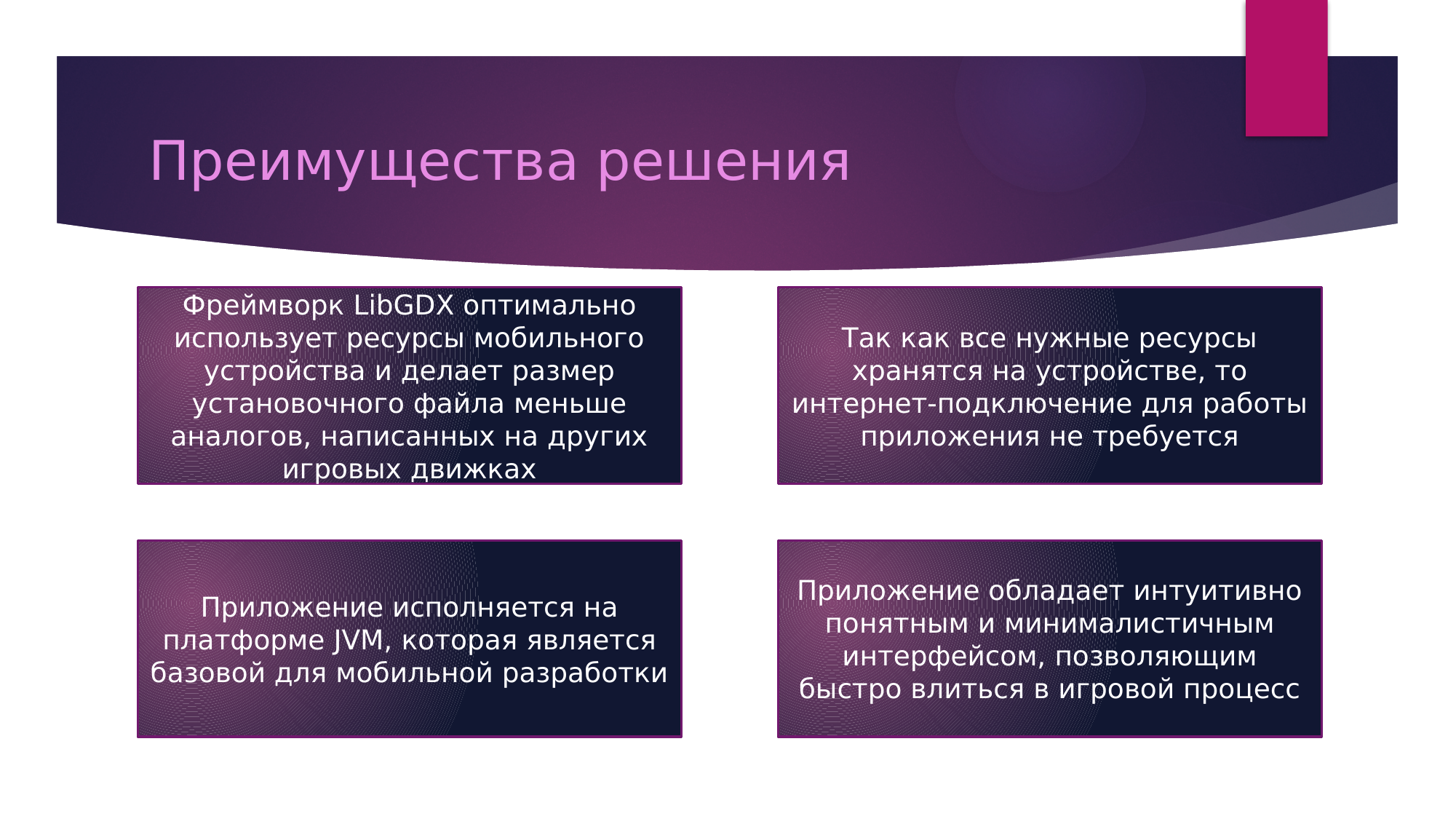

# Преимущества решения
Фреймворк LibGDX оптимально использует ресурсы мобильного устройства и делает размер установочного файла меньше аналогов, написанных на других игровых движках
Так как все нужные ресурсы хранятся на устройстве, то интернет-подключение для работы приложения не требуется
Приложение исполняется на платформе JVM, которая является базовой для мобильной разработки
Приложение обладает интуитивно понятным и минималистичным интерфейсом, позволяющим быстро влиться в игровой процесс